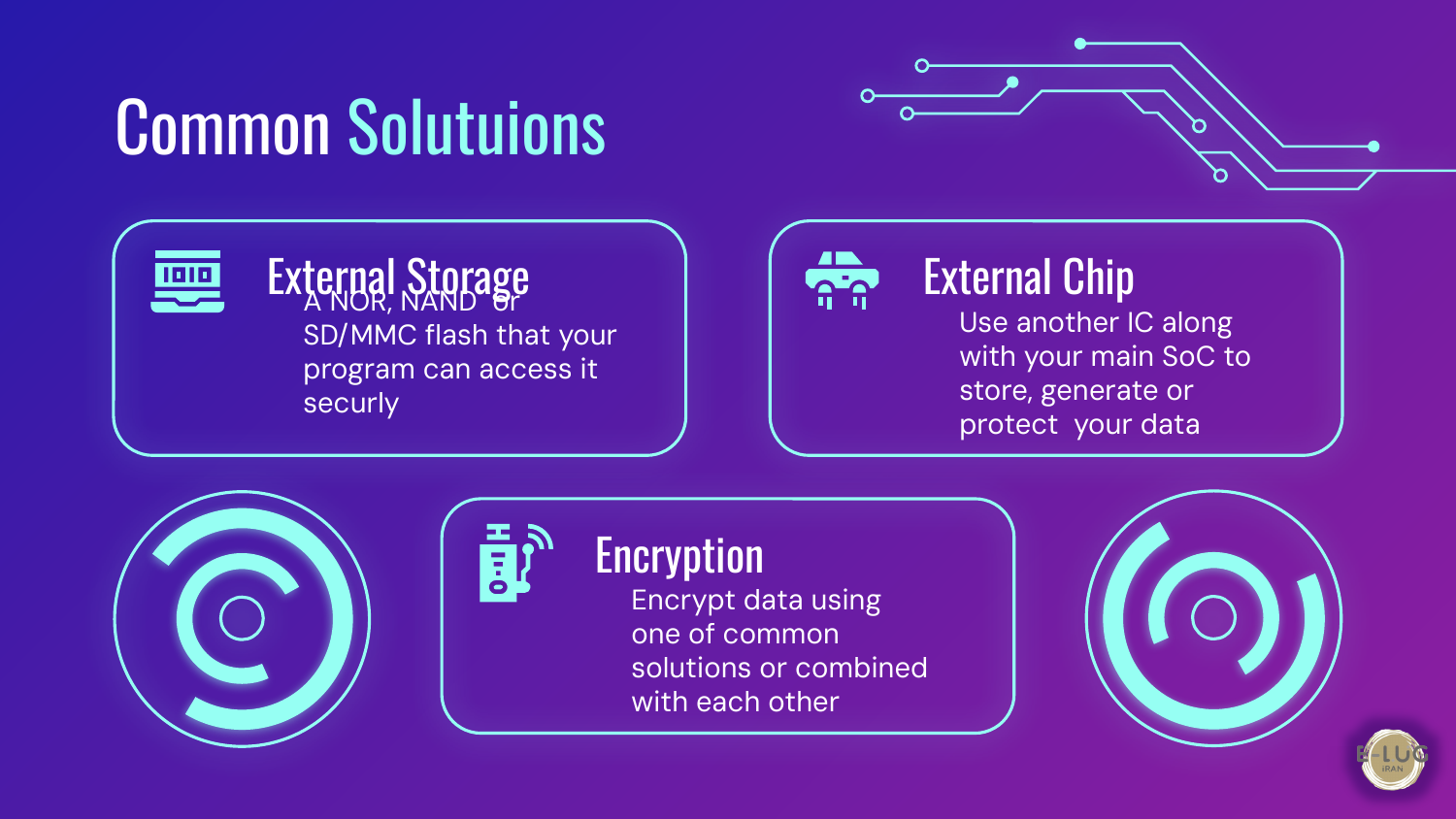

Common Solutuions

# External Storage
External Chip

Use another IC along with your main SoC to store, generate or protect  your data
A NOR, NAND  or SD/MMC flash that your program can access it securly

Encryption

Encrypt data using one of common solutions or combined with each other